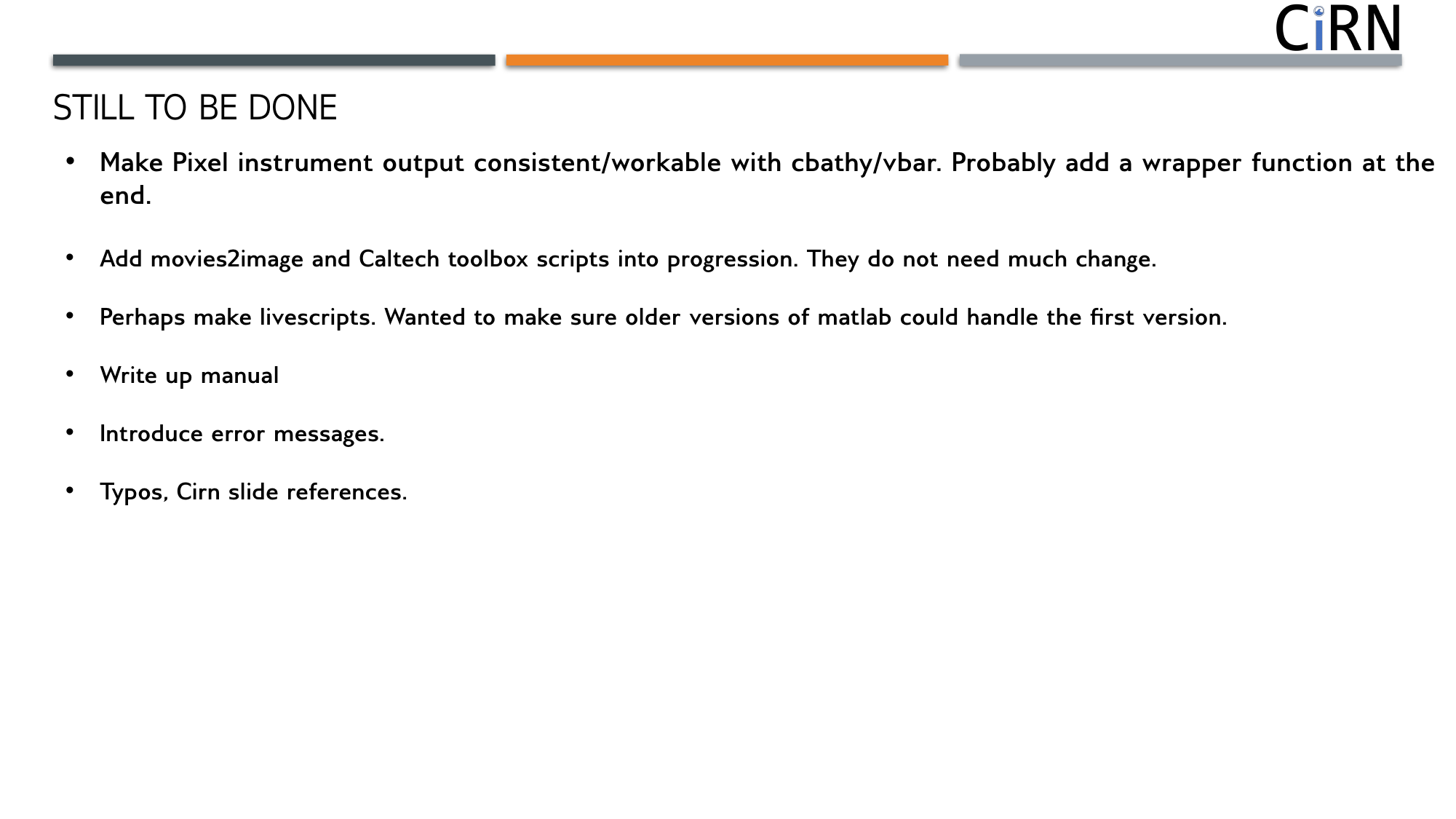

STILL TO BE DONE
Make Pixel instrument output consistent/workable with cbathy/vbar. Probably add a wrapper function at the end.

Add movies2image and Caltech toolbox scripts into progression. They do not need much change.

Perhaps make livescripts. Wanted to make sure older versions of matlab could handle the first version.

Write up manual

Introduce error messages.

Typos, Cirn slide references.